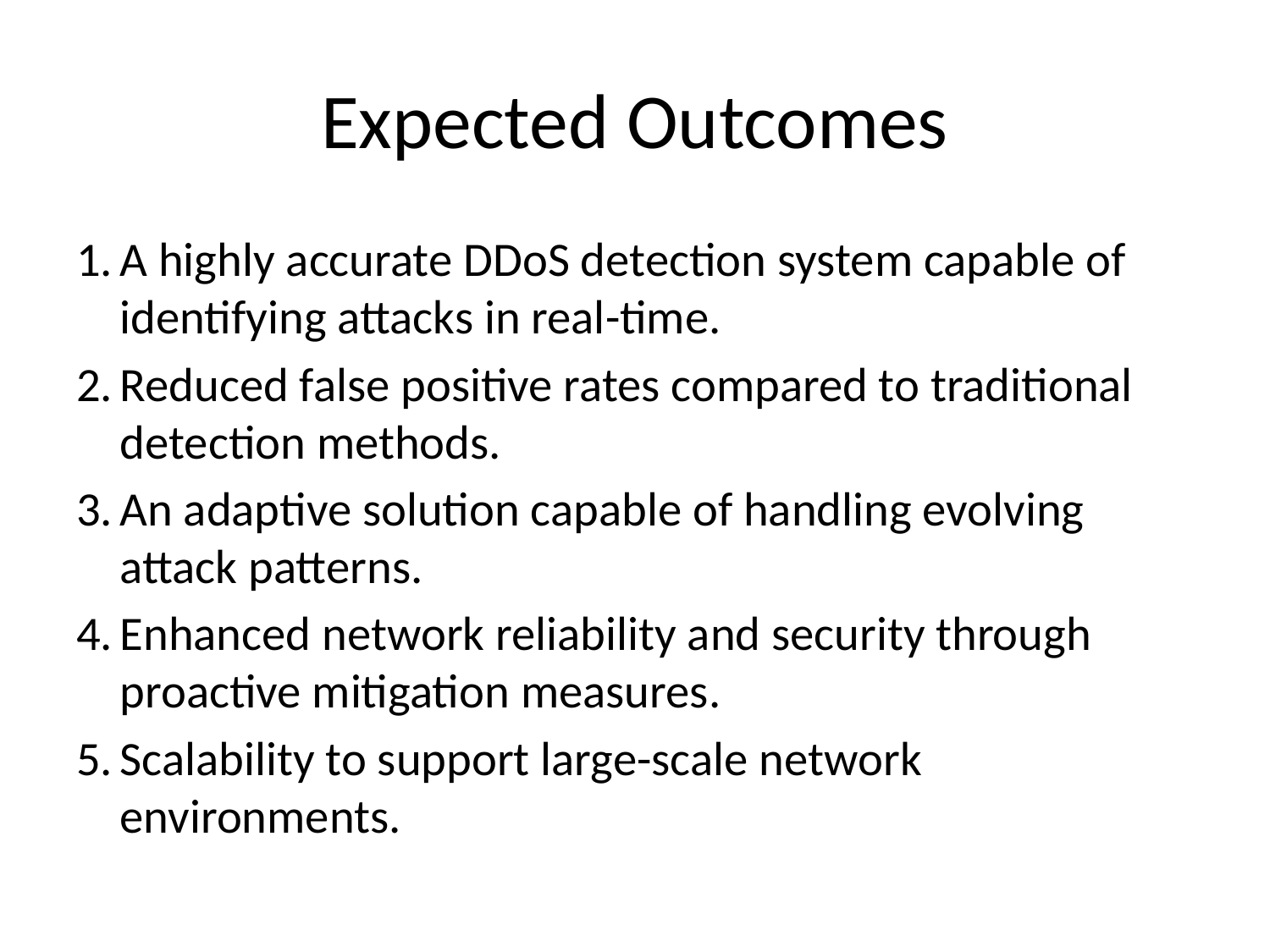

# Expected Outcomes
A highly accurate DDoS detection system capable of identifying attacks in real-time.
Reduced false positive rates compared to traditional detection methods.
An adaptive solution capable of handling evolving attack patterns.
Enhanced network reliability and security through proactive mitigation measures.
Scalability to support large-scale network environments.